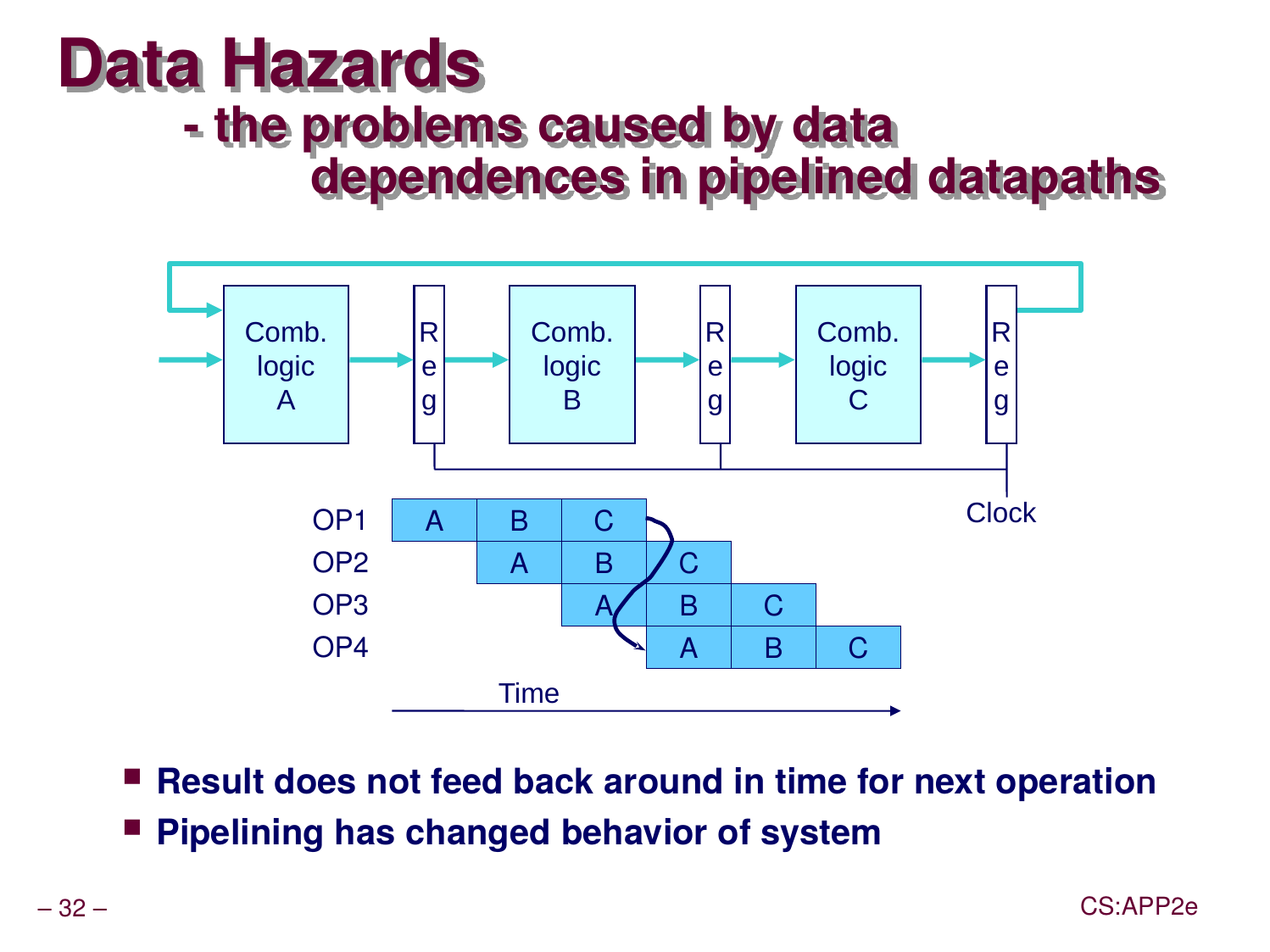

# Data Hazards - the problems caused by data 					dependences in pipelined datapaths

Comb.
logic
A
R
e
g
Comb.
logic
B
R
e
g
Comb.
logic
C
R
e
g

Clock
OP1
A
B
C

OP2
A
B
C
OP3
A
B
C
OP4
A
B
C
Time

Result does not feed back around in time for next operation
Pipelining has changed behavior of system